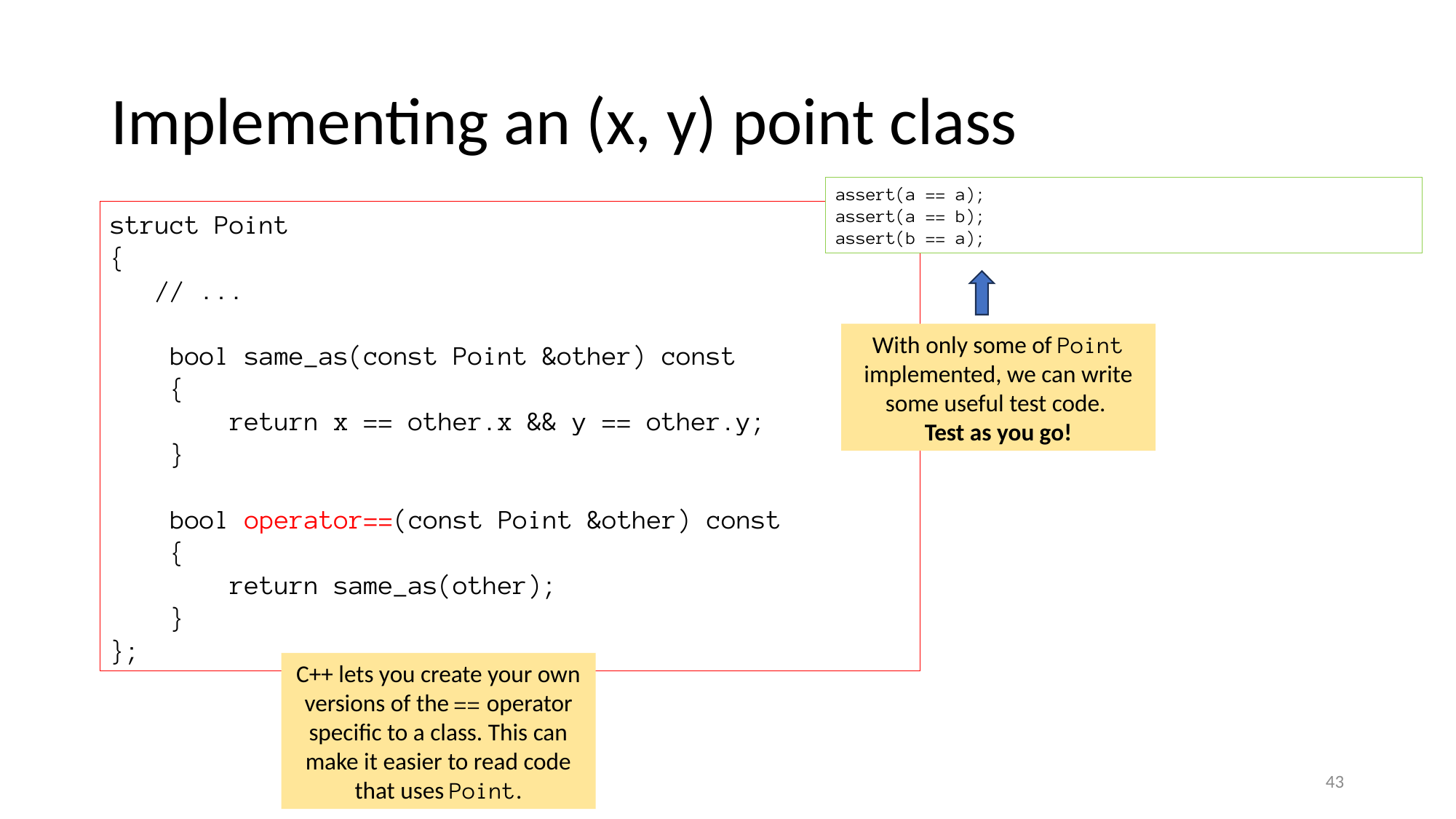

# Implementing an (x, y) point class
assert(a == a);
assert(a == b);
assert(b == a);
struct Point
{
   // ...

    bool same_as(const Point &other) const
    {
        return x == other.x && y == other.y;
    }

    bool operator==(const Point &other) const
    {
        return same_as(other);
    }
};

With only some of Point implemented, we can write some useful test code.
Test as you go!
C++ lets you create your own versions of the == operator specific to a class. This can make it easier to read code that uses Point.
43